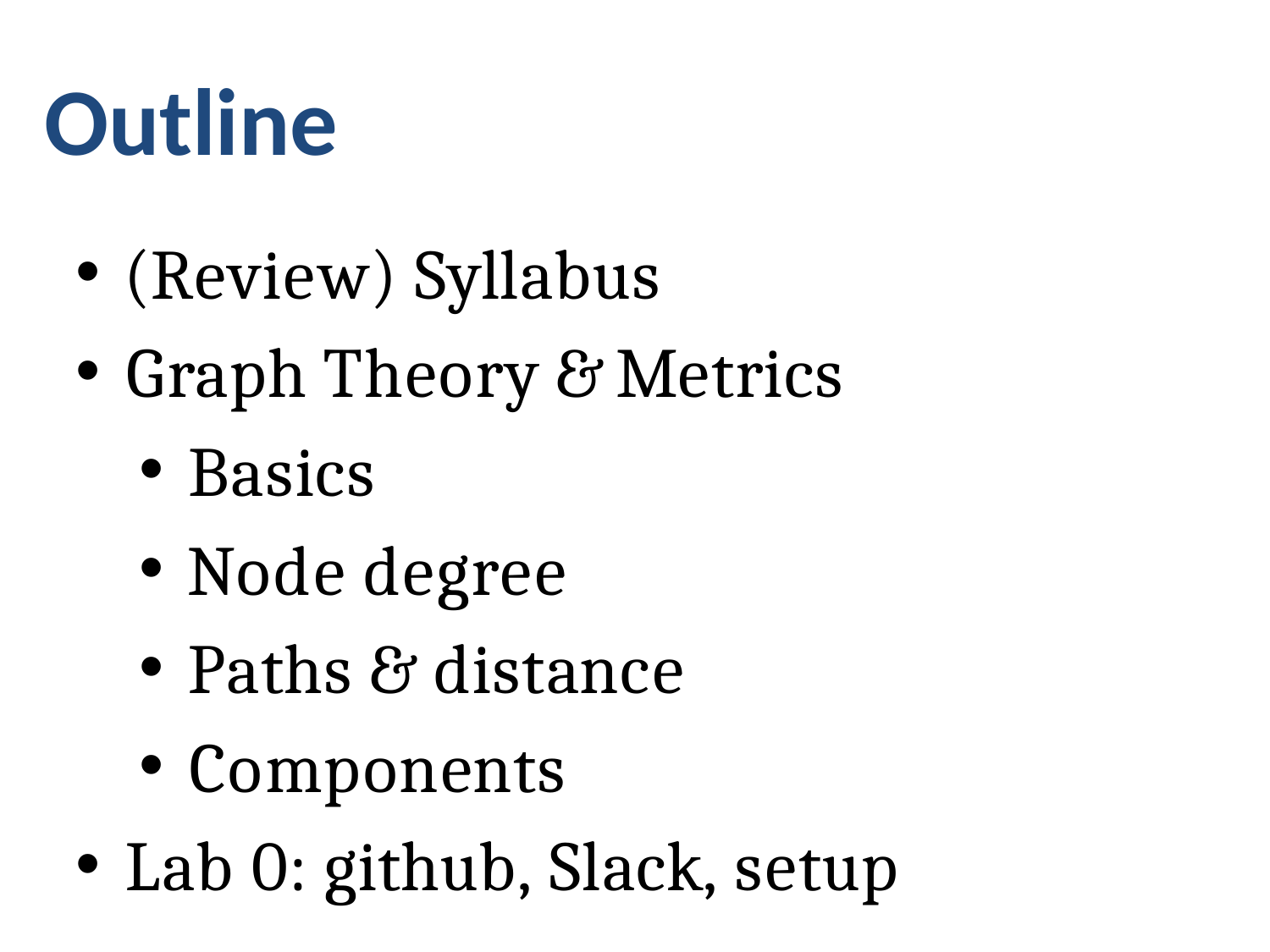

Outline
(Review) Syllabus
Graph Theory & Metrics
Basics
Node degree
Paths & distance
Components
Lab 0: github, Slack, setup